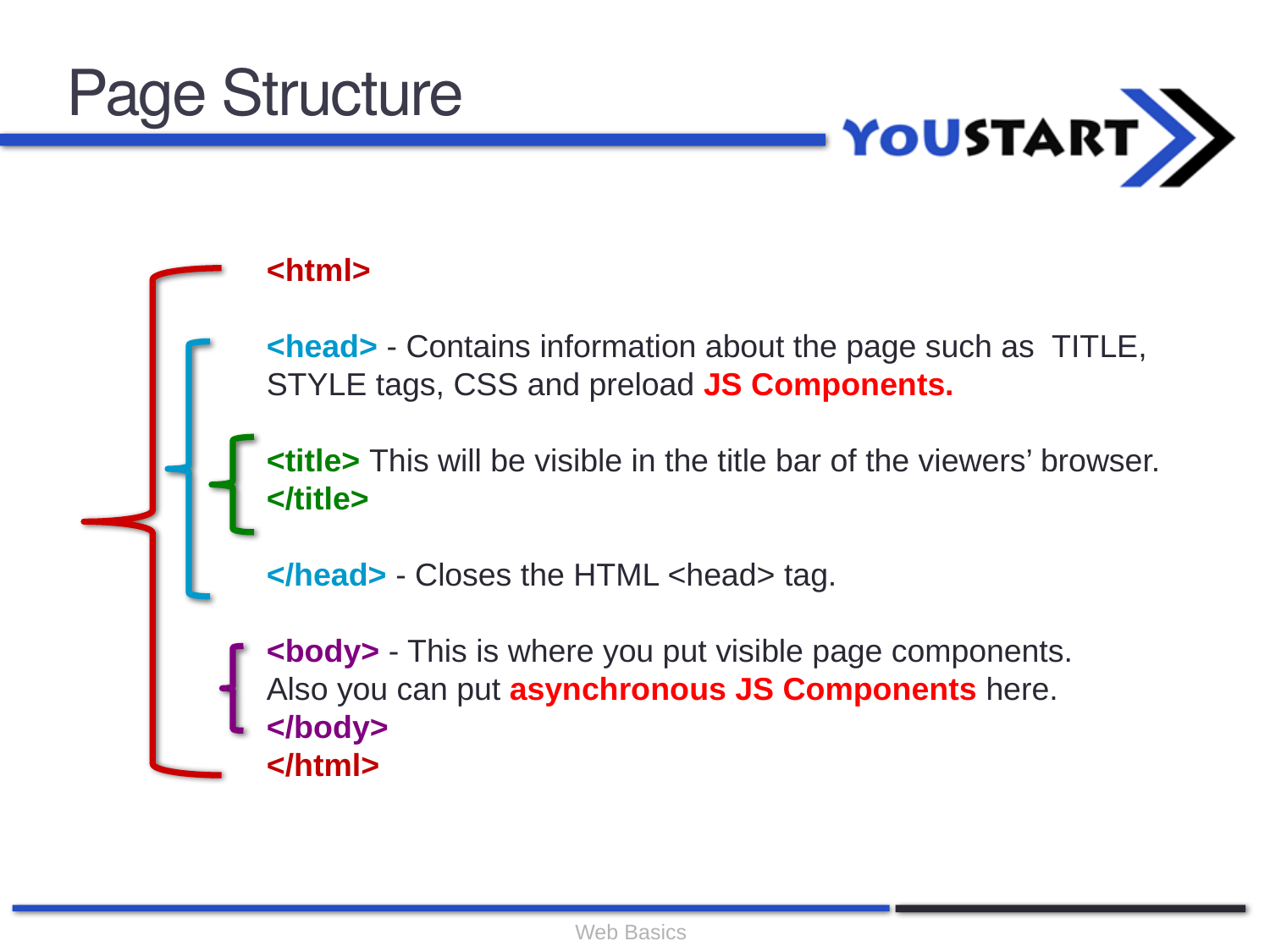

# Page Structure
<html>
<head> - Contains information about the page such as  TITLE, STYLE tags, CSS and preload JS Components.
<title> This will be visible in the title bar of the viewers’ browser.
</title>

</head> - Closes the HTML <head> tag.
<body> - This is where you put visible page components.
Also you can put asynchronous JS Components here.
</body> 
</html>

Web Basics